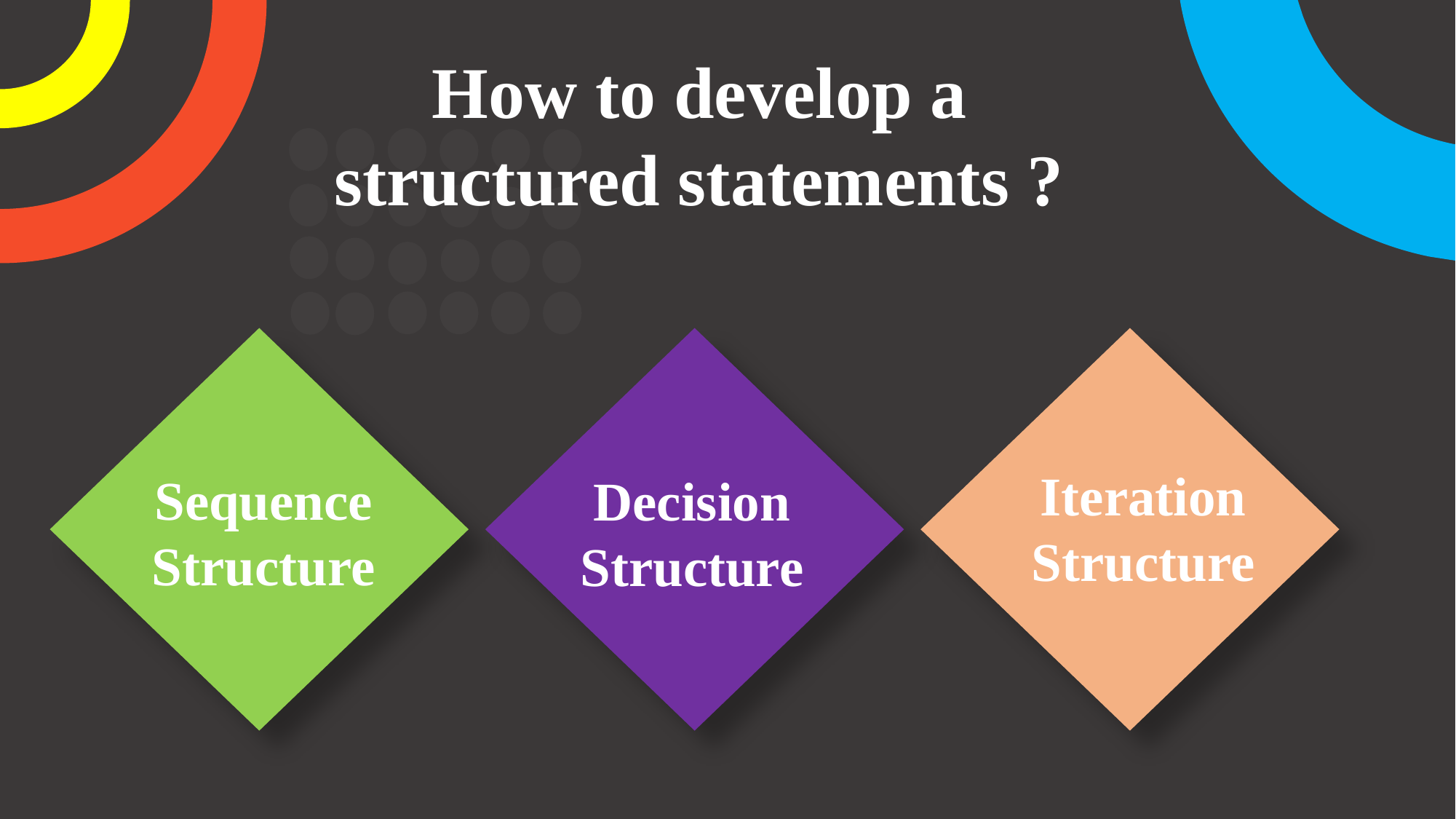

How to develop a structured statements ?

Sequence Structure

Decision Structure

Iteration Structure